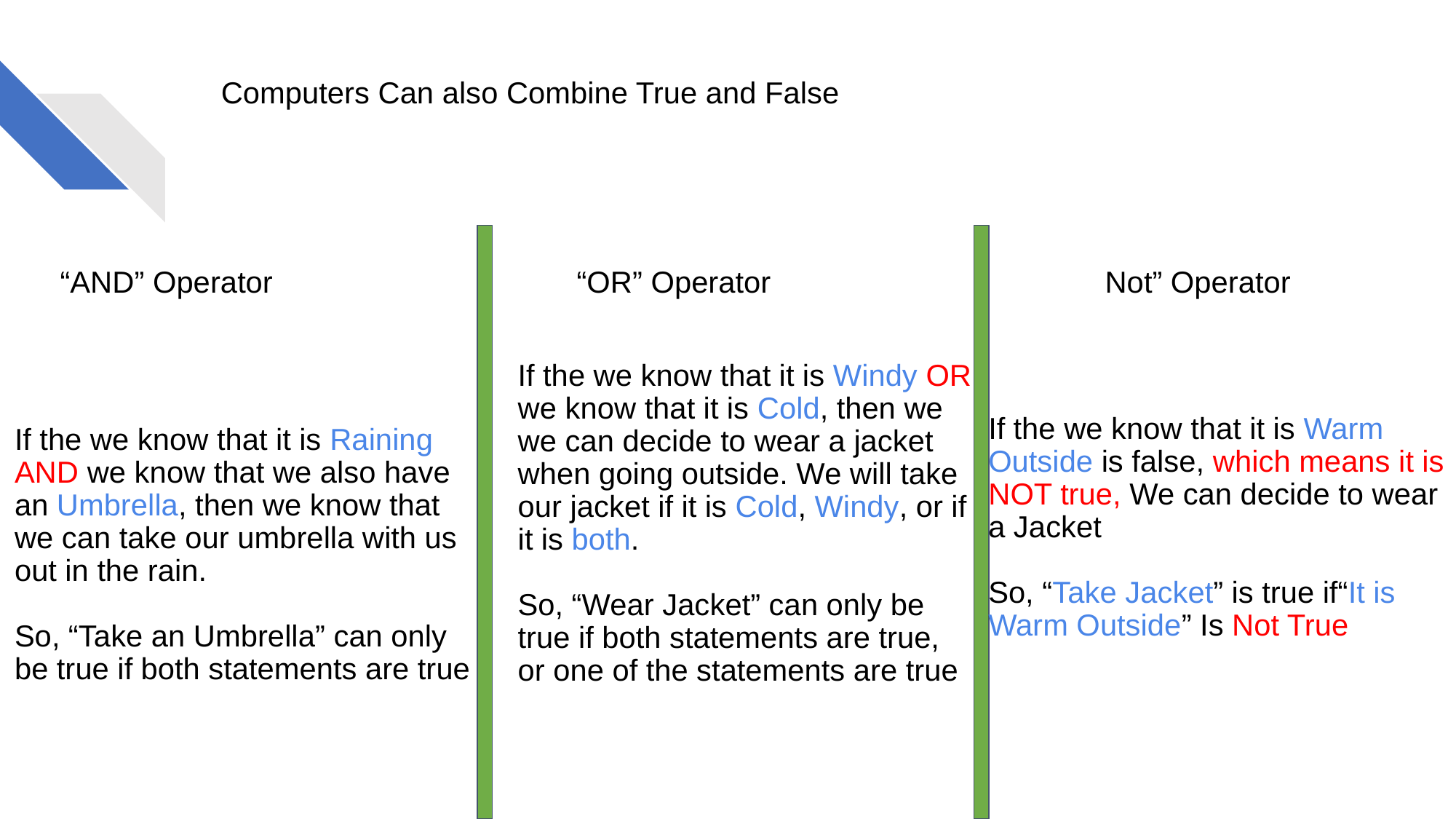

# Computers Can also Combine True and False

“AND” Operator
“OR” Operator
Not” Operator
If the we know that it is Windy OR we know that it is Cold, then we we can decide to wear a jacket when going outside. We will take our jacket if it is Cold, Windy, or if it is both.

So, “Wear Jacket” can only be true if both statements are true, or one of the statements are true
If the we know that it is Warm Outside is false, which means it is NOT true, We can decide to wear a Jacket

So, “Take Jacket” is true if“It is Warm Outside” Is Not True
If the we know that it is Raining AND we know that we also have an Umbrella, then we know that we can take our umbrella with us out in the rain.

So, “Take an Umbrella” can only be true if both statements are true